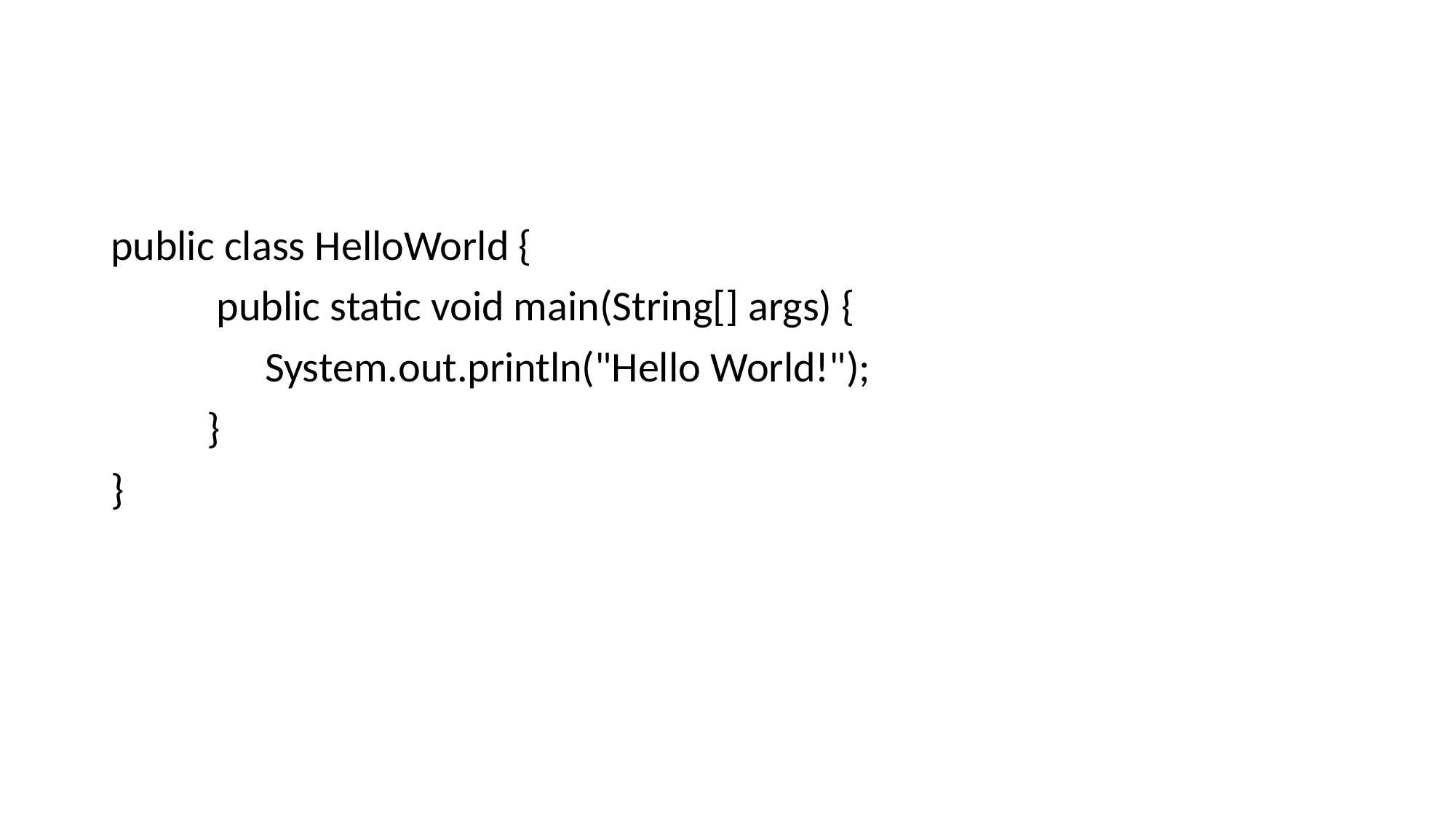

public class HelloWorld {
           public static void main(String[] args) {
                System.out.println("Hello World!");
          }
}